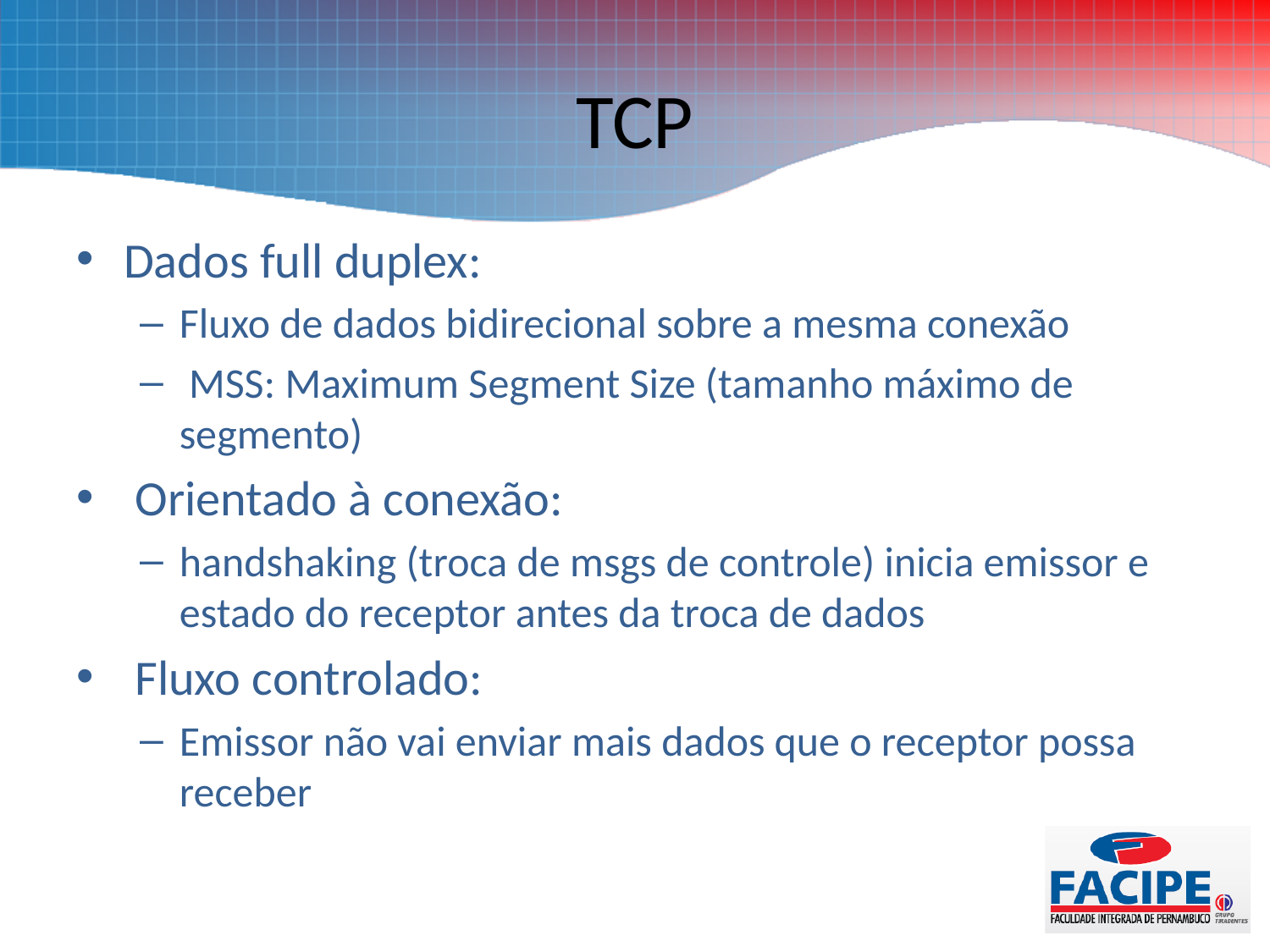

# TCP
Dados full duplex:
Fluxo de dados bidirecional sobre a mesma conexão
 MSS: Maximum Segment Size (tamanho máximo de segmento)
 Orientado à conexão:
handshaking (troca de msgs de controle) inicia emissor e estado do receptor antes da troca de dados
 Fluxo controlado:
Emissor não vai enviar mais dados que o receptor possa receber